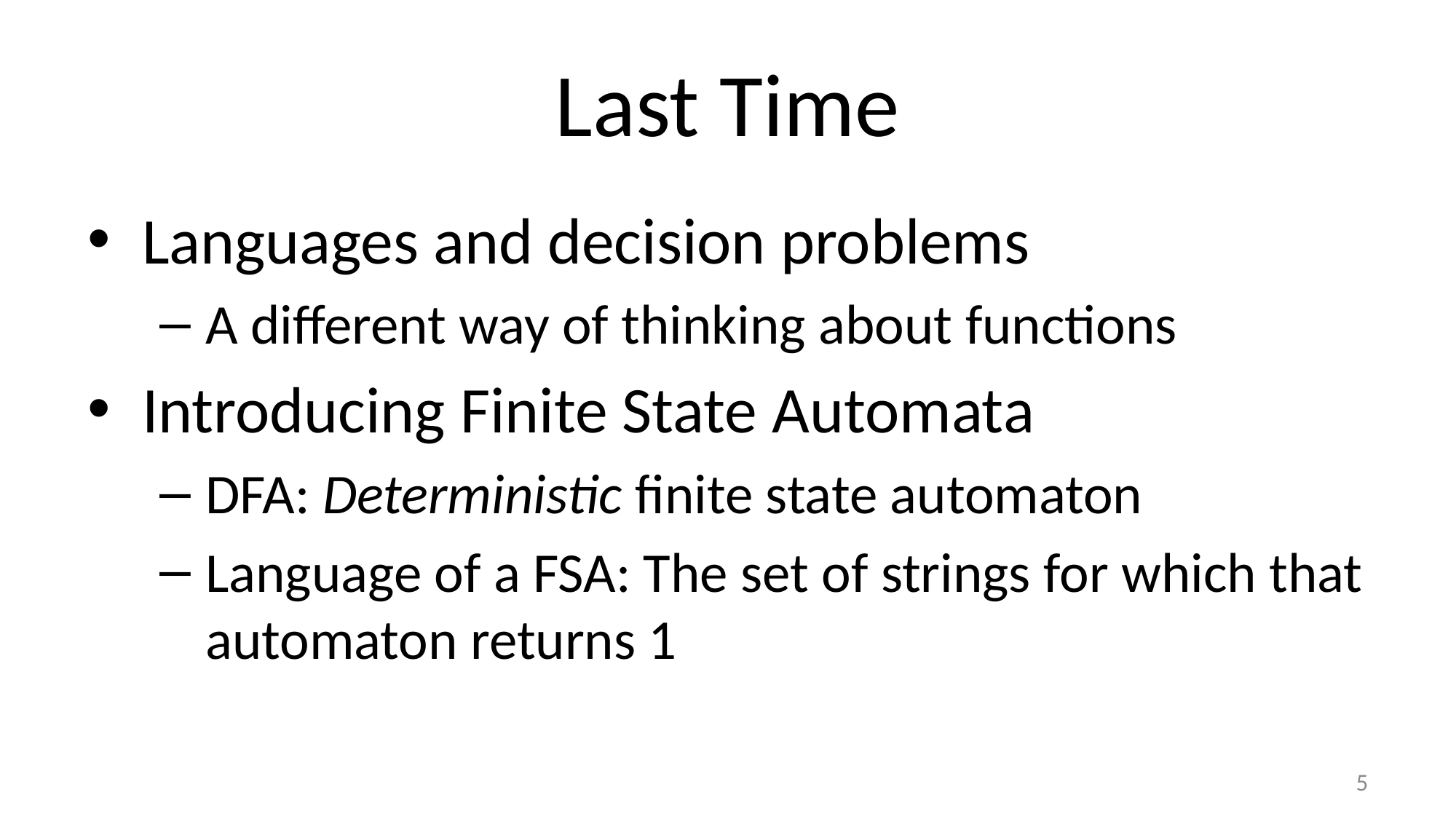

# Last Time
Languages and decision problems
A different way of thinking about functions
Introducing Finite State Automata
DFA: Deterministic finite state automaton
Language of a FSA: The set of strings for which that automaton returns 1

5